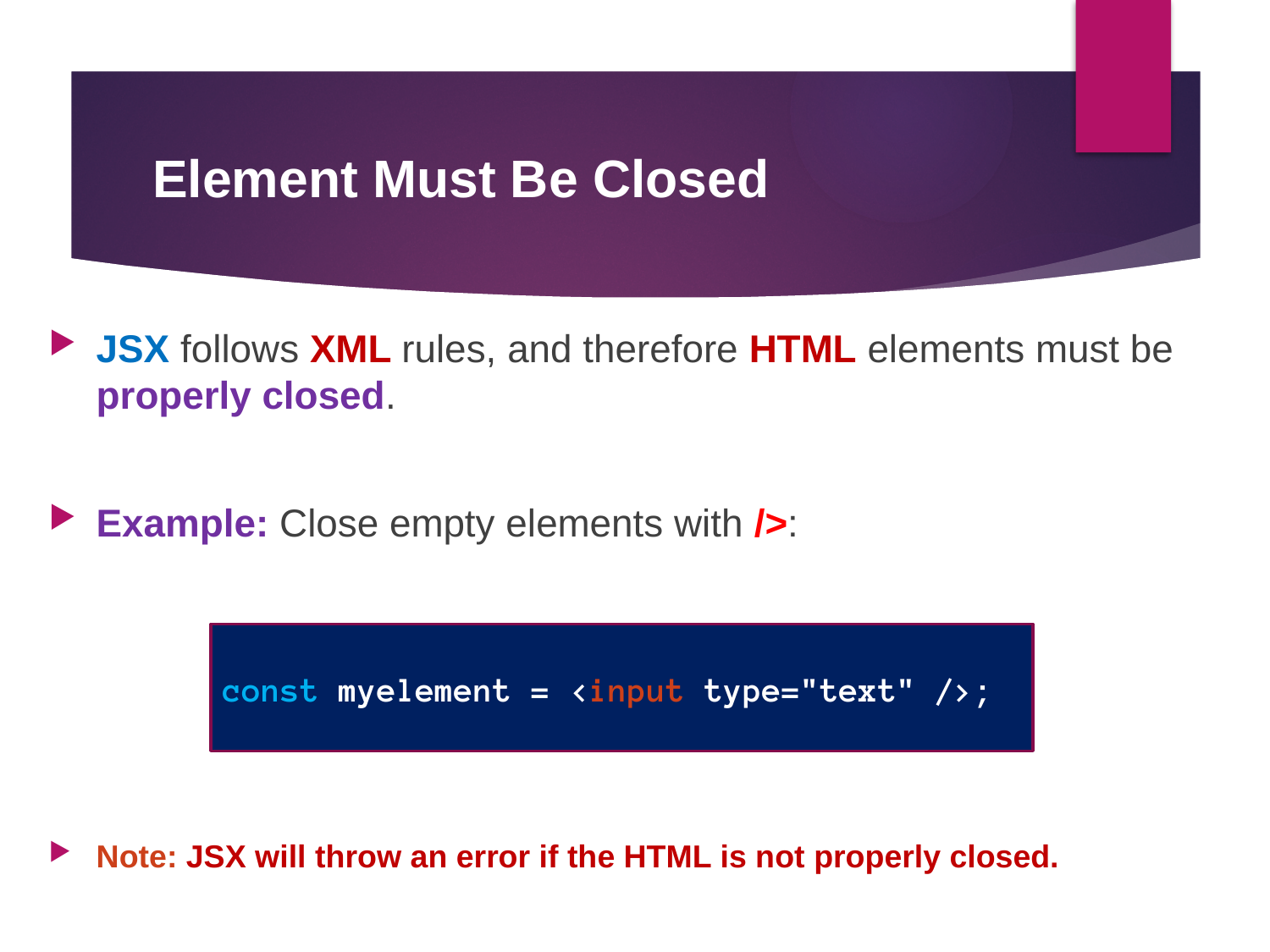

#

          Element Must Be Closed
JSX follows XML rules, and therefore HTML elements must be properly closed.

Example: Close empty elements with />:

Note: JSX will throw an error if the HTML is not properly closed.

const myelement = <input type="text" />;